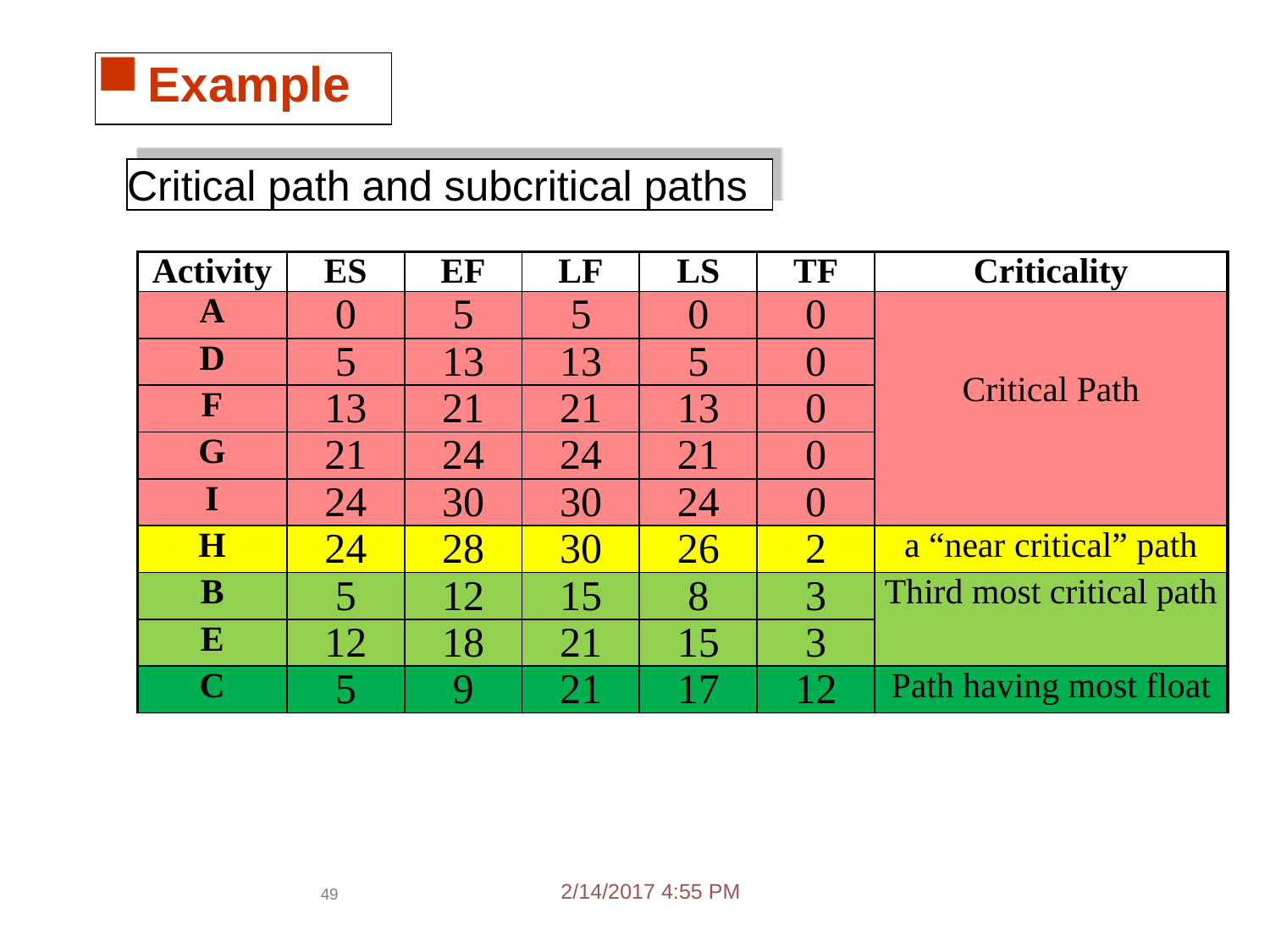

Example
Critical path and subcritical paths
| Activity | ES | EF | LF | LS | TF | Criticality |
| --- | --- | --- | --- | --- | --- | --- |
| A | 0 | 5 | 5 | 0 | 0 | Critical Path |
| D | 5 | 13 | 13 | 5 | 0 |  |
| F | 13 | 21 | 21 | 13 | 0 |  |
| G | 21 | 24 | 24 | 21 | 0 |  |
| I | 24 | 30 | 30 | 24 | 0 |  |
| H | 24 | 28 | 30 | 26 | 2 | a “near critical” path |
| B | 5 | 12 | 15 | 8 | 3 | Third most critical path |
| E | 12 | 18 | 21 | 15 | 3 |  |
| C | 5 | 9 | 21 | 17 | 12 | Path having most float |

2/14/2017 4:55 PM
49